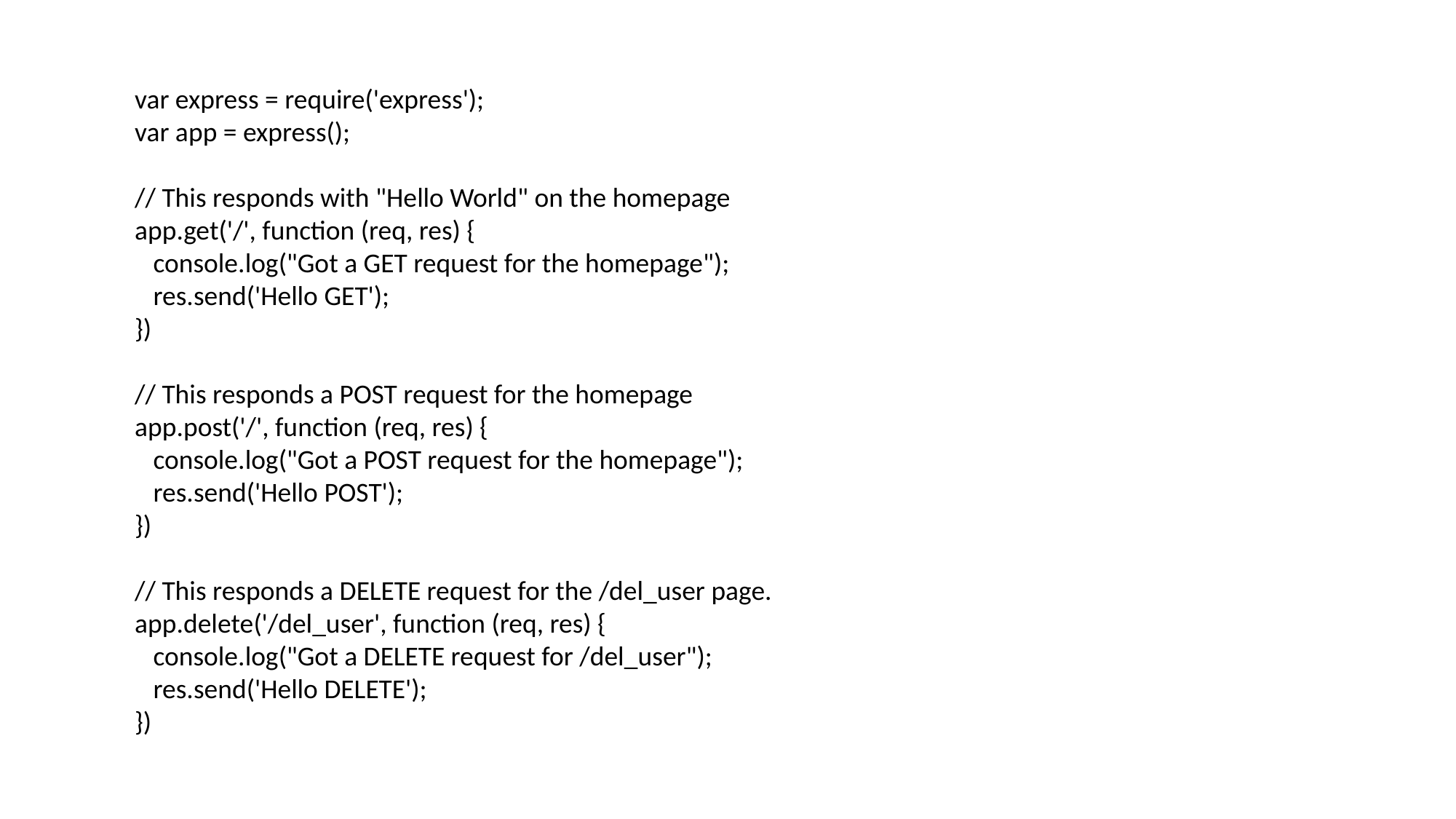

var express = require('express');
var app = express();

// This responds with "Hello World" on the homepage
app.get('/', function (req, res) {
   console.log("Got a GET request for the homepage");
   res.send('Hello GET');
})

// This responds a POST request for the homepage
app.post('/', function (req, res) {
   console.log("Got a POST request for the homepage");
   res.send('Hello POST');
})

// This responds a DELETE request for the /del_user page.
app.delete('/del_user', function (req, res) {
   console.log("Got a DELETE request for /del_user");
   res.send('Hello DELETE');
})